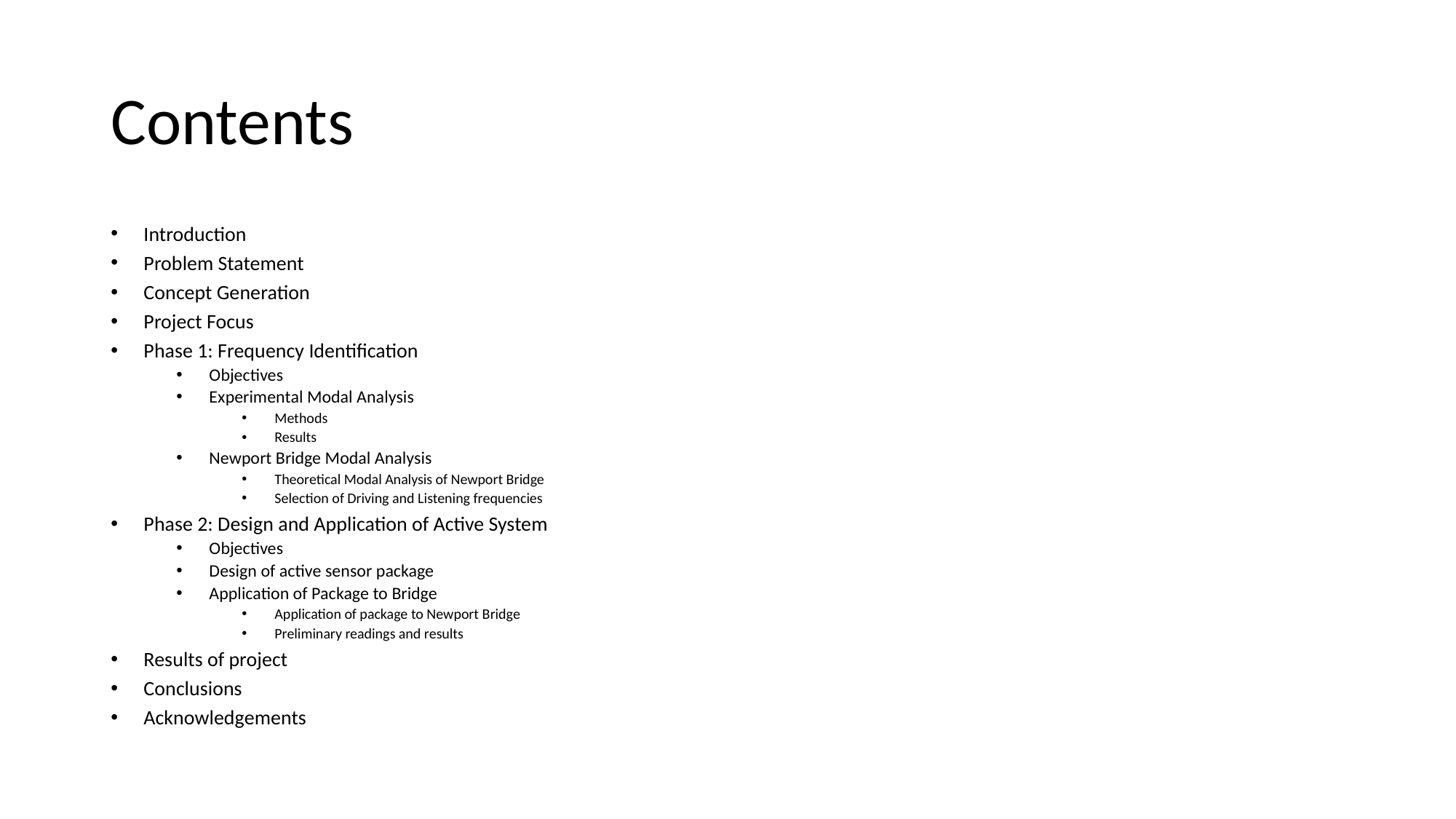

# Contents
Introduction
Problem Statement
Concept Generation
Project Focus
Phase 1: Frequency Identification
Objectives
Experimental Modal Analysis
Methods
Results
Newport Bridge Modal Analysis
Theoretical Modal Analysis of Newport Bridge
Selection of Driving and Listening frequencies
Phase 2: Design and Application of Active System
Objectives
Design of active sensor package
Application of Package to Bridge
Application of package to Newport Bridge
Preliminary readings and results
Results of project
Conclusions
Acknowledgements